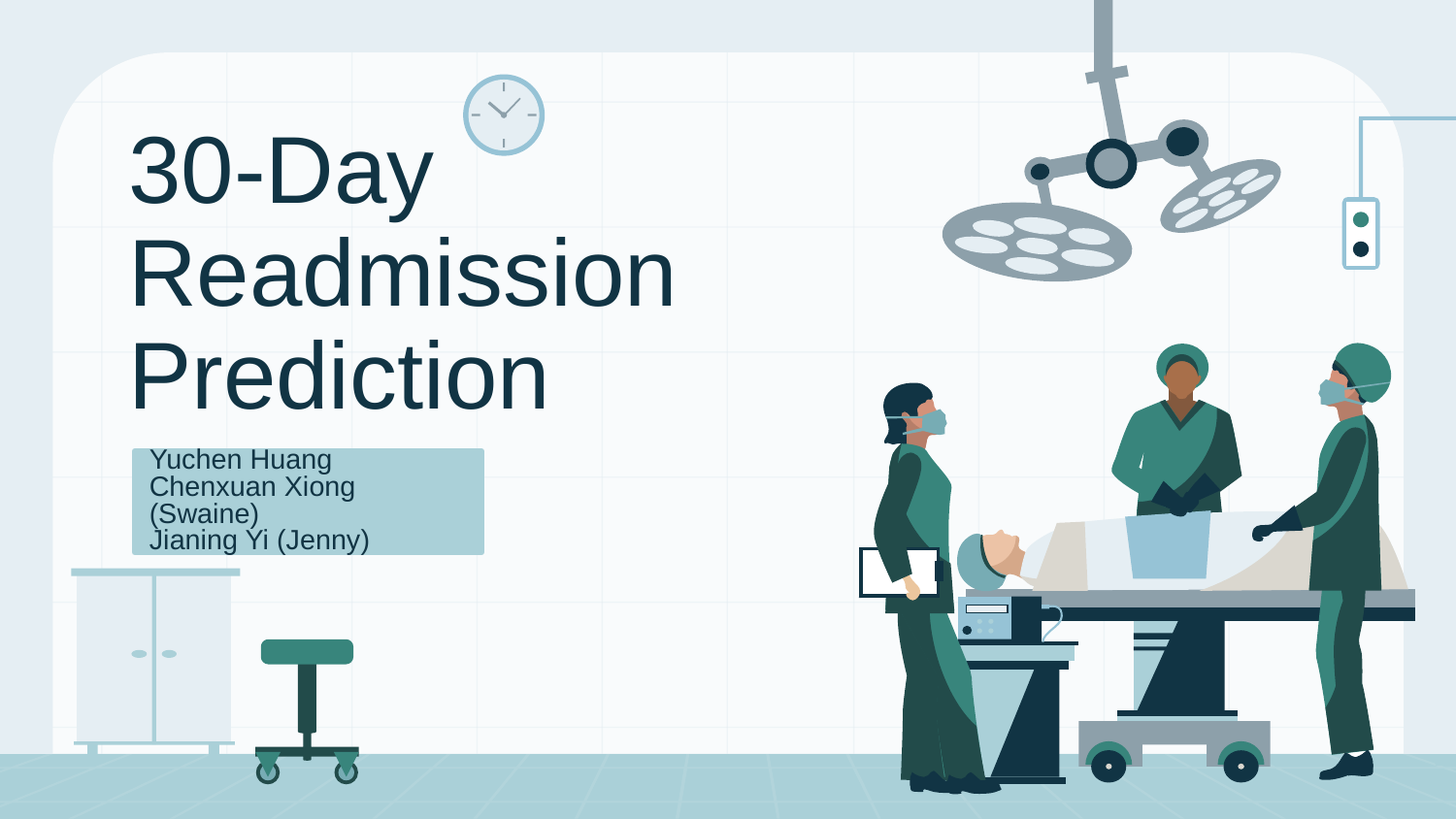

# 30-Day Readmission Prediction

Yuchen Huang
Chenxuan Xiong (Swaine)
Jianing Yi (Jenny)